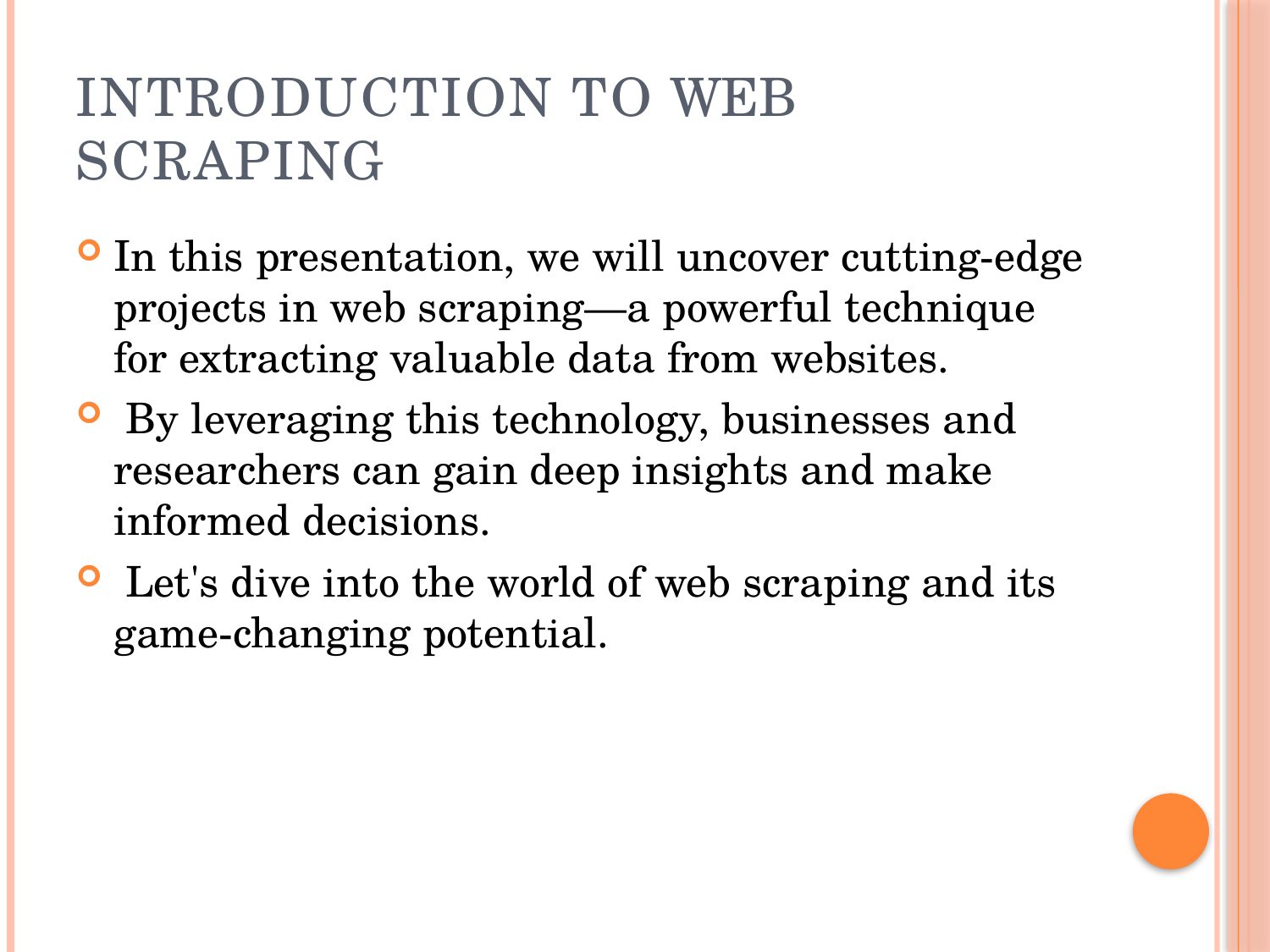

# Introduction to Web Scraping
In this presentation, we will uncover cutting-edge projects in web scraping—a powerful technique for extracting valuable data from websites.
 By leveraging this technology, businesses and researchers can gain deep insights and make informed decisions.
 Let's dive into the world of web scraping and its game-changing potential.